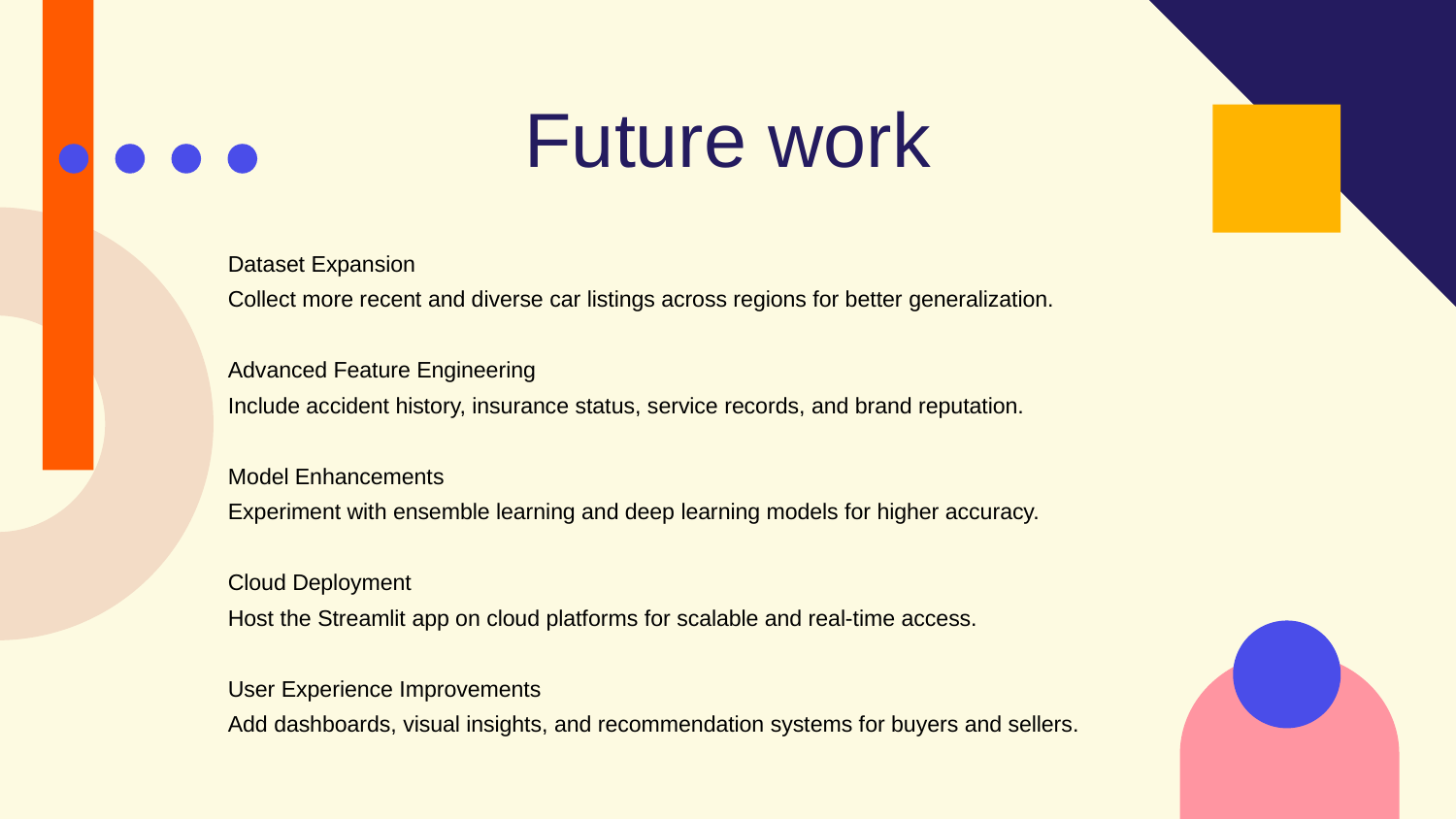

# Future work

Dataset Expansion
Collect more recent and diverse car listings across regions for better generalization.

Advanced Feature Engineering
Include accident history, insurance status, service records, and brand reputation.

Model Enhancements
Experiment with ensemble learning and deep learning models for higher accuracy.

Cloud Deployment
Host the Streamlit app on cloud platforms for scalable and real-time access.

User Experience Improvements
Add dashboards, visual insights, and recommendation systems for buyers and sellers.